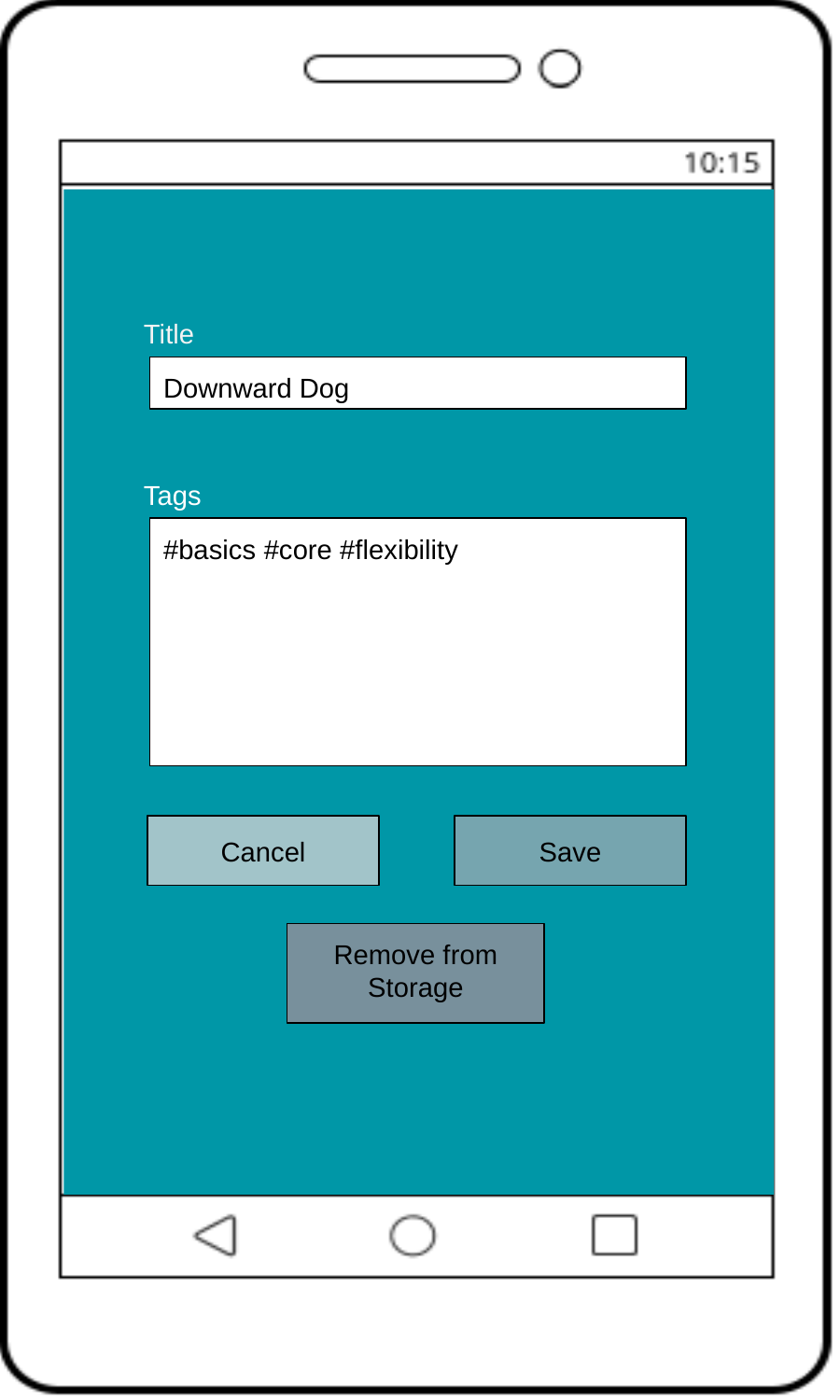

Title
Downward Dog
Tags
#basics #core #flexibility

Cancel
Save
Remove from Storage